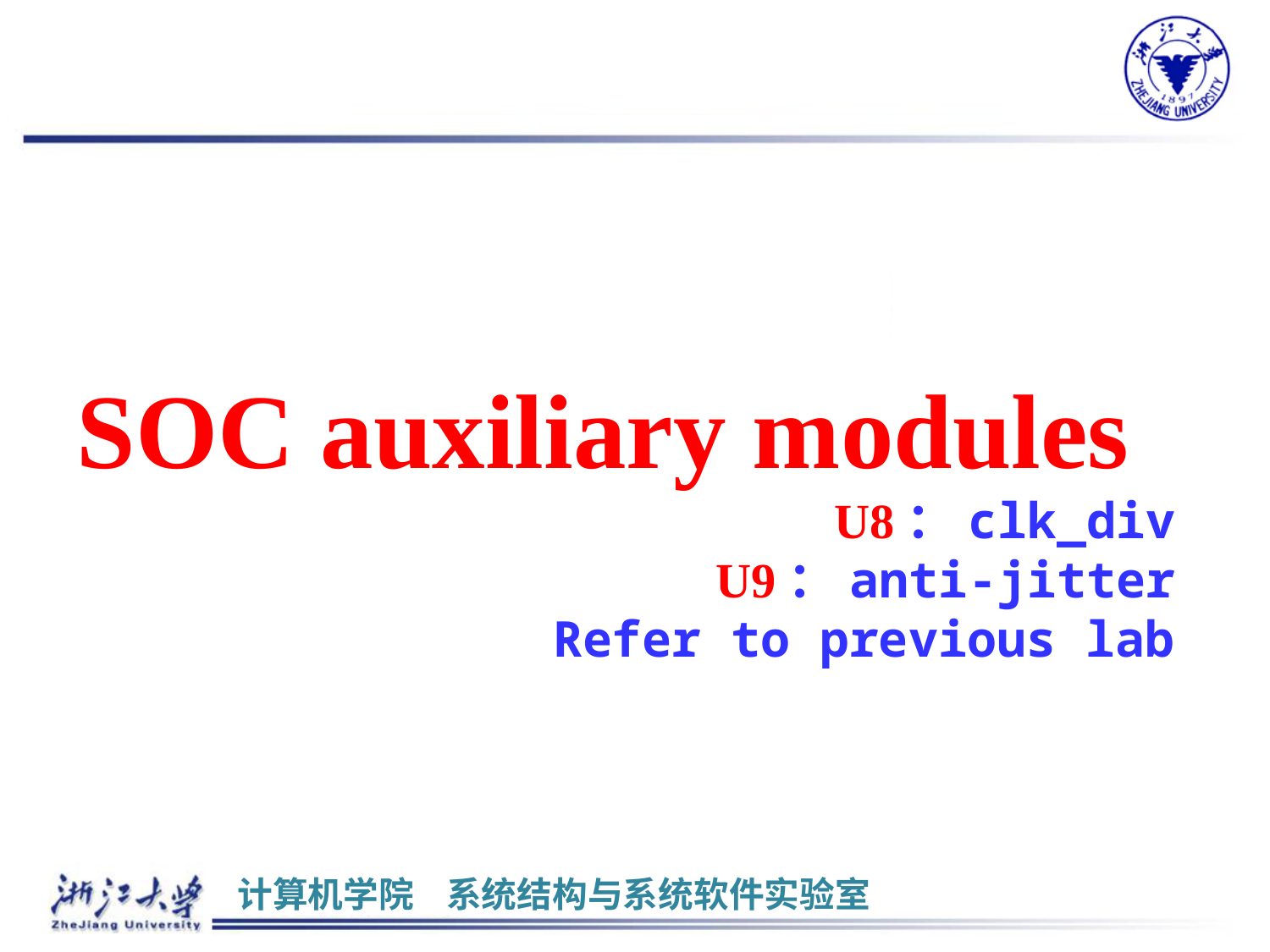

#
SOC auxiliary modules
U8：clk_div
U9：anti-jitter
Refer to previous lab